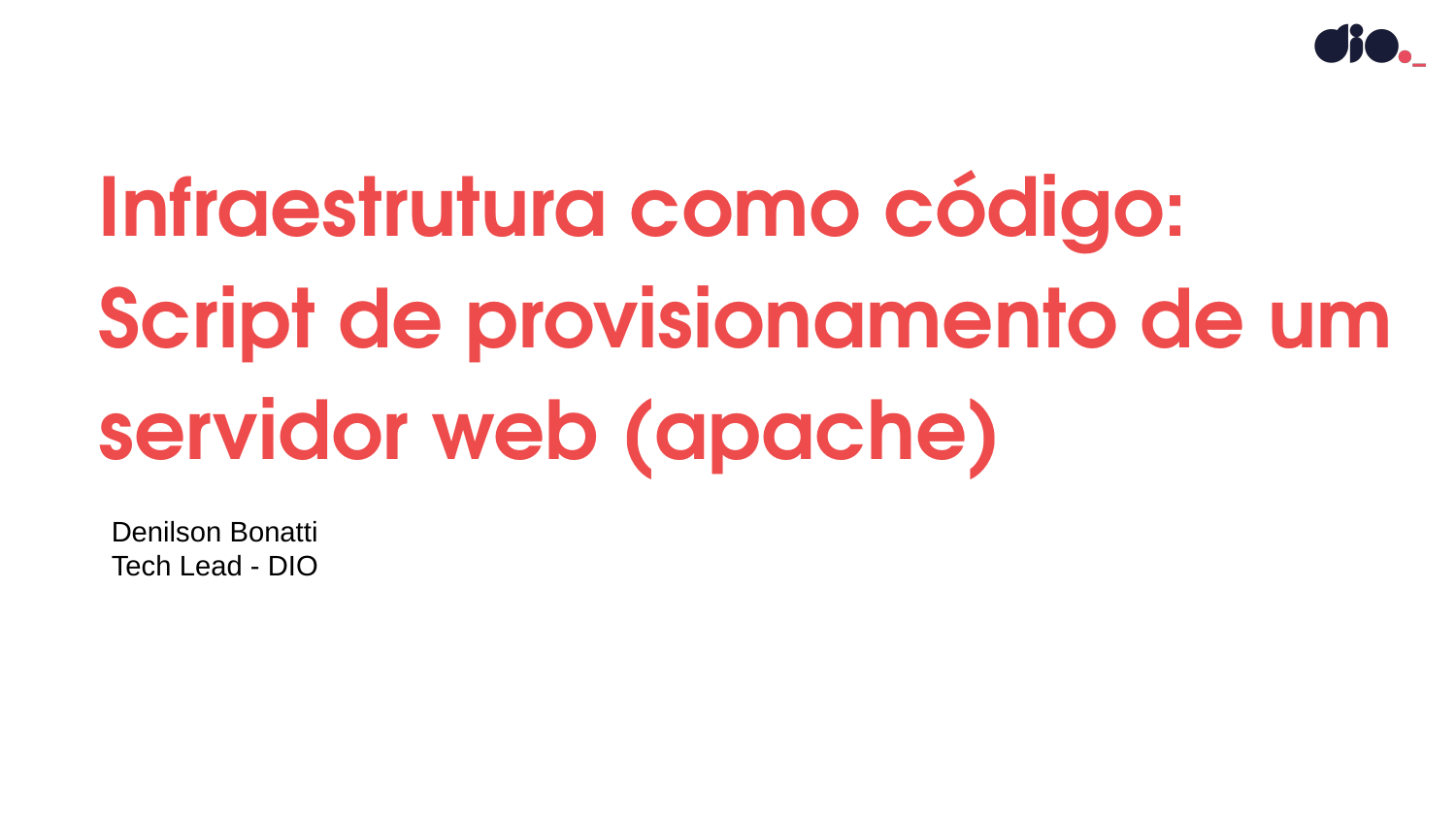

Infraestrutura como código:
Script de provisionamento de um servidor web (apache)
Denilson Bonatti
Tech Lead - DIO